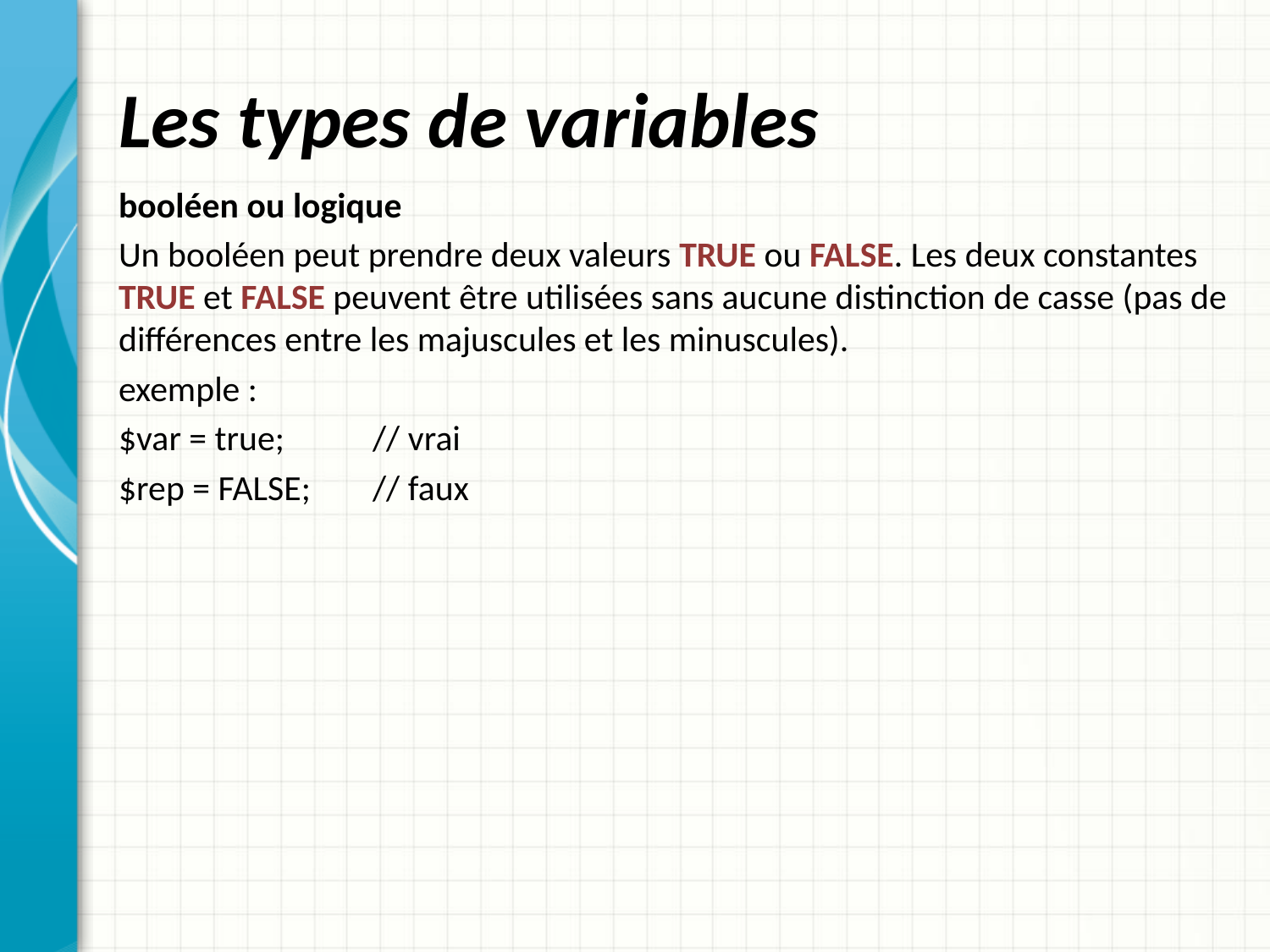

# Les types de variables
booléen ou logique
Un booléen peut prendre deux valeurs TRUE ou FALSE. Les deux constantes TRUE et FALSE peuvent être utilisées sans aucune distinction de casse (pas de différences entre les majuscules et les minuscules).
exemple :
$var = true; 	// vrai
$rep = FALSE;	// faux